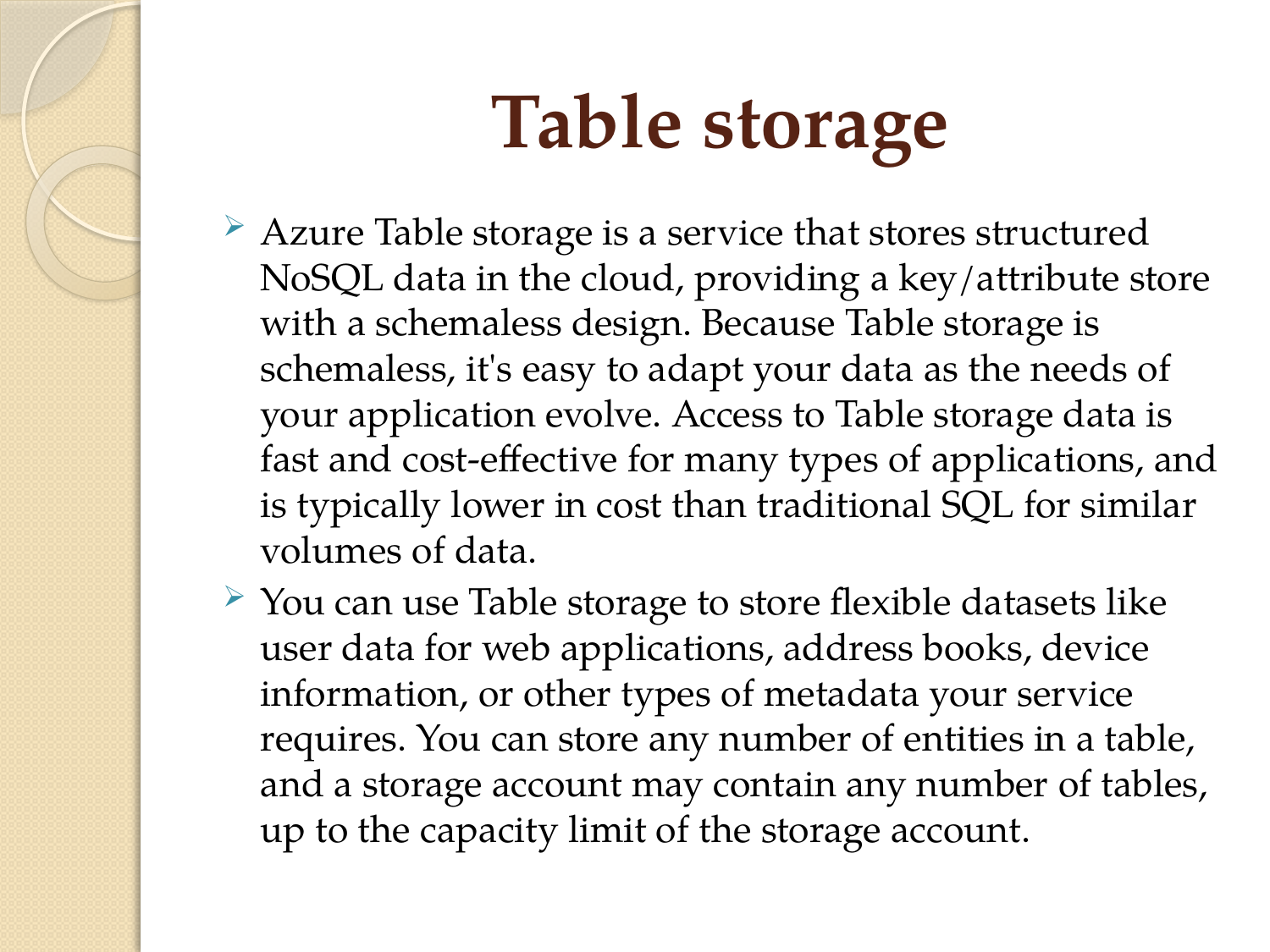

# Table storage
Azure Table storage is a service that stores structured NoSQL data in the cloud, providing a key/attribute store with a schemaless design. Because Table storage is schemaless, it's easy to adapt your data as the needs of your application evolve. Access to Table storage data is fast and cost-effective for many types of applications, and is typically lower in cost than traditional SQL for similar volumes of data.
You can use Table storage to store flexible datasets like user data for web applications, address books, device information, or other types of metadata your service requires. You can store any number of entities in a table, and a storage account may contain any number of tables, up to the capacity limit of the storage account.